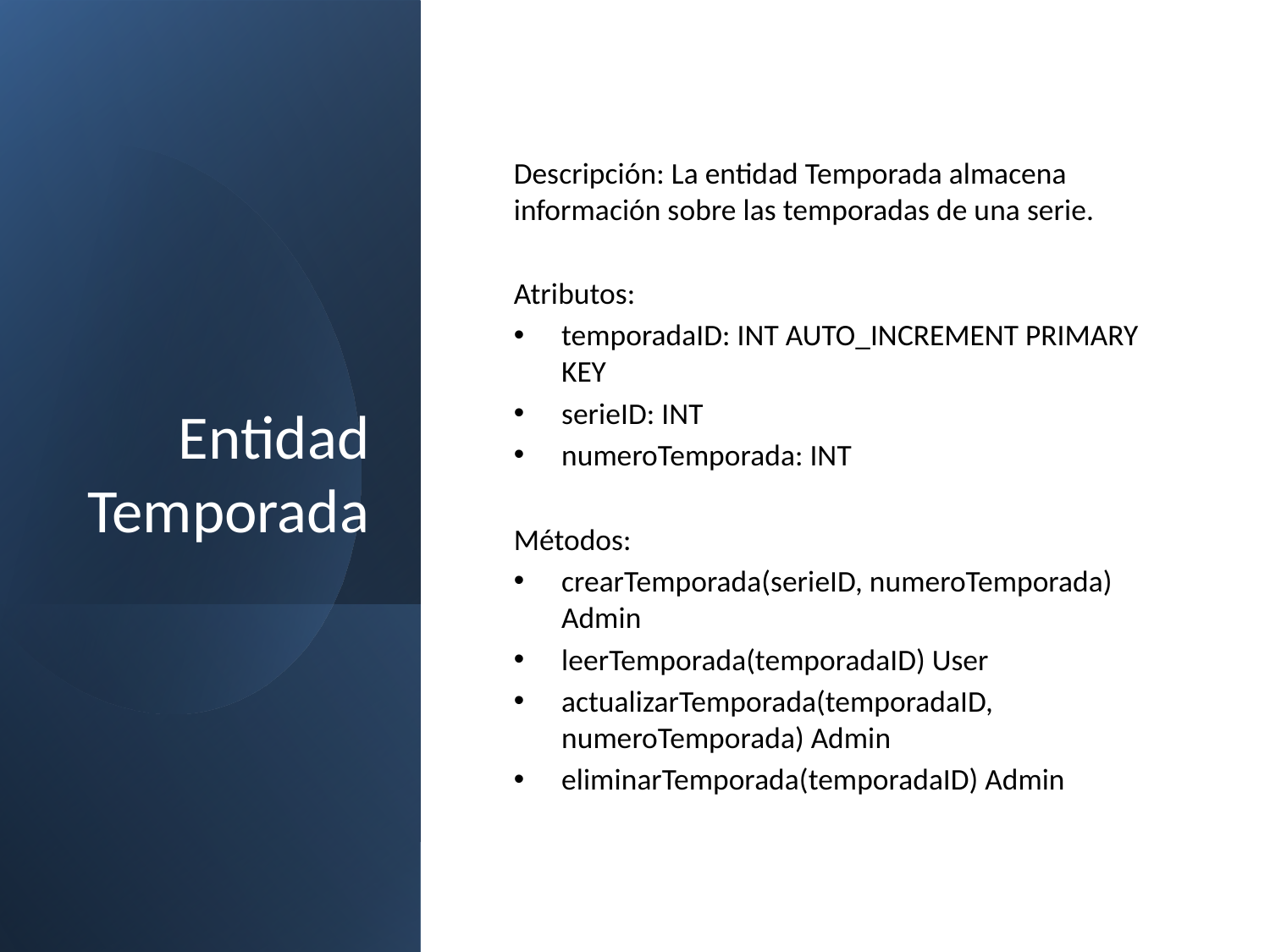

# Entidad Temporada

Descripción: La entidad Temporada almacena información sobre las temporadas de una serie.

Atributos:
temporadaID: INT AUTO_INCREMENT PRIMARY KEY
serieID: INT
numeroTemporada: INT

Métodos:
crearTemporada(serieID, numeroTemporada) Admin
leerTemporada(temporadaID) User
actualizarTemporada(temporadaID, numeroTemporada) Admin
eliminarTemporada(temporadaID) Admin